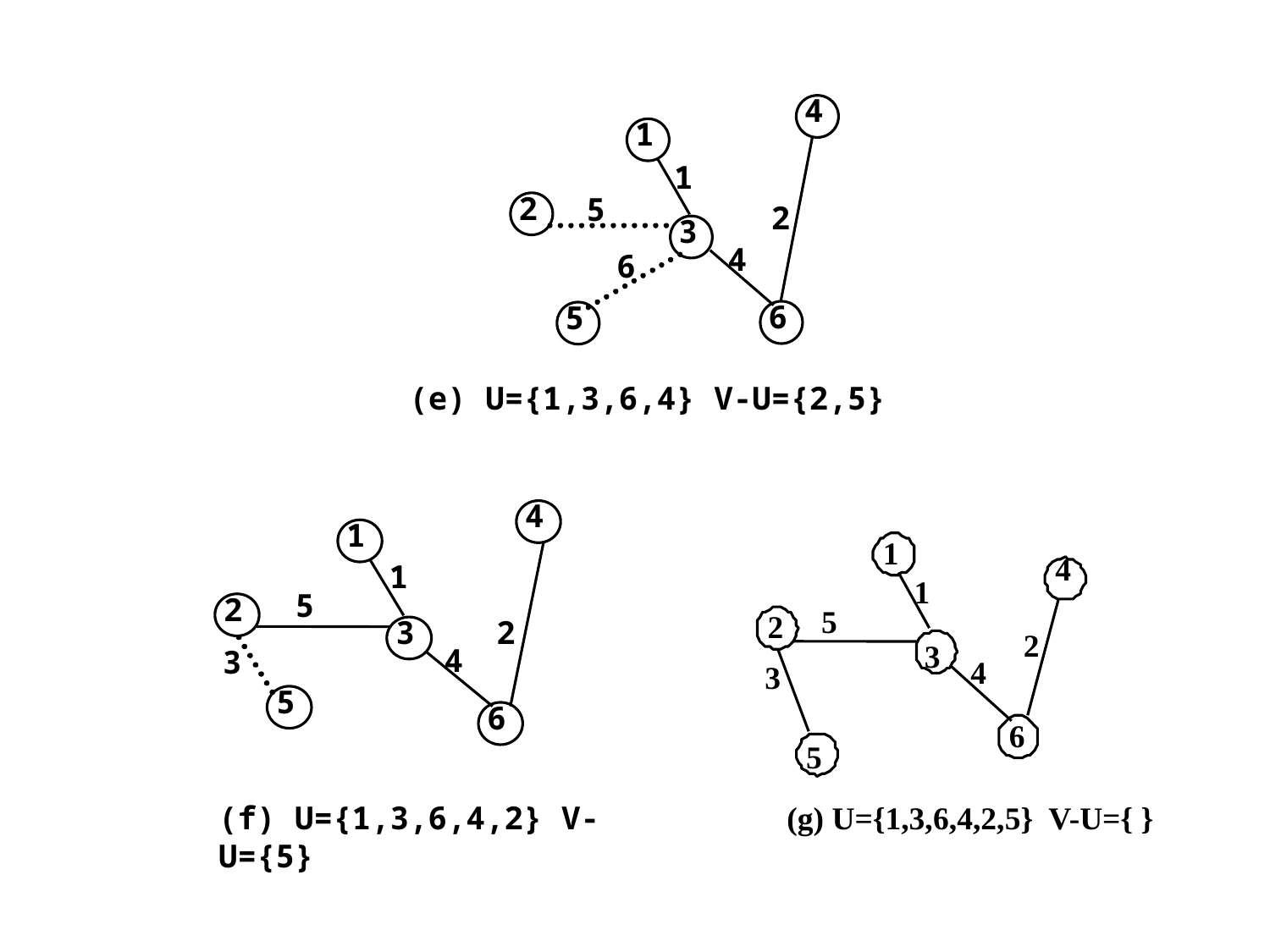

4

1

1

2
5

2
3

4
6

6
5

(e) U={1,3,6,4} V-U={2,5}
4

1

1

5
2

3
2

4
3

5

6

(f) U={1,3,6,4,2} V-U={5}

1
4

1

5

2
2

3

4
3

6

5
(g) U={1,3,6,4,2,5}  V-U={ }